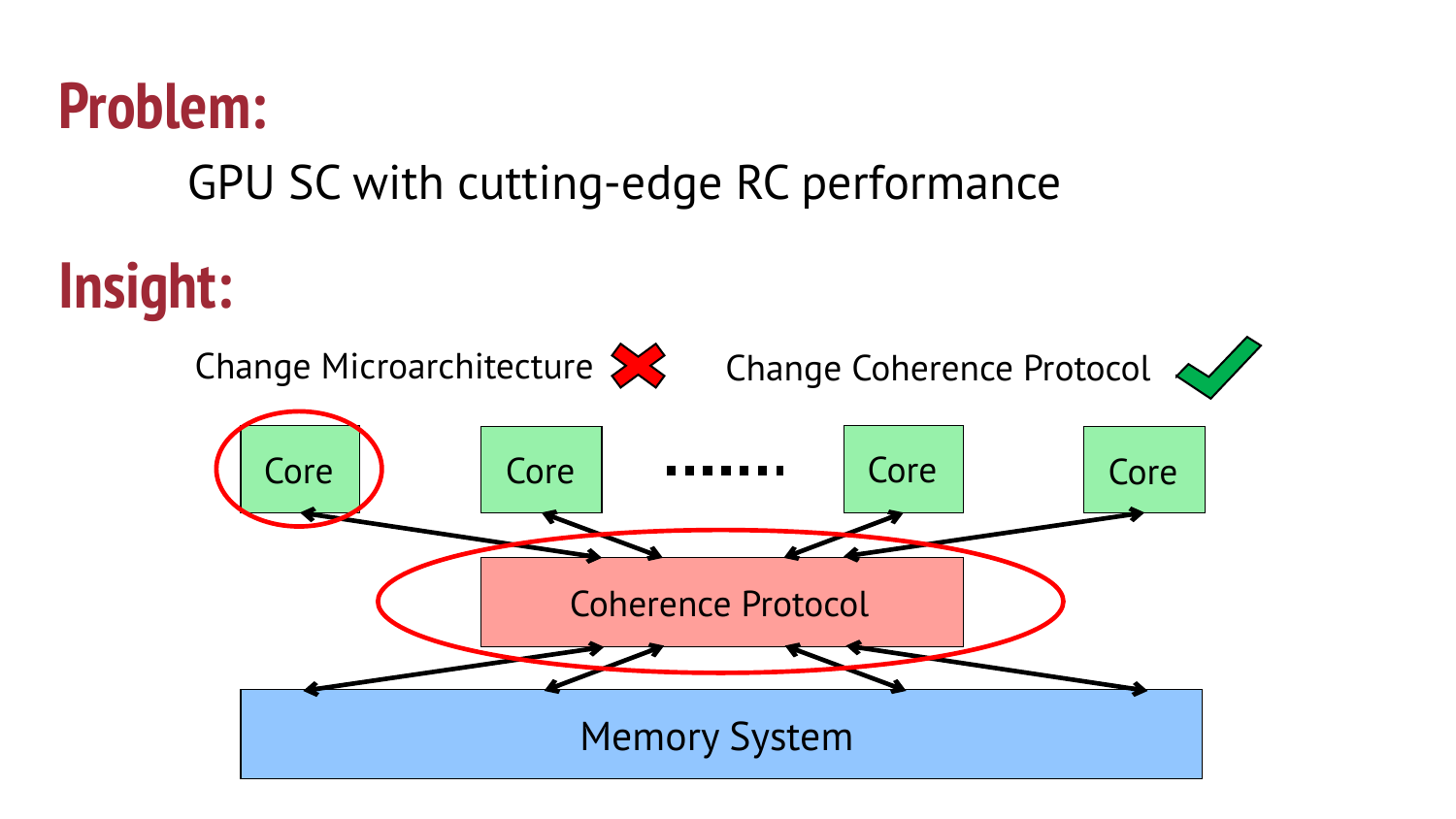

Problem:

          GPU SC with cutting-edge RC performance
Insight:

Change Microarchitecture
Change Coherence Protocol

Core

Coherence Protocol

Memory System

Core
Core
Core